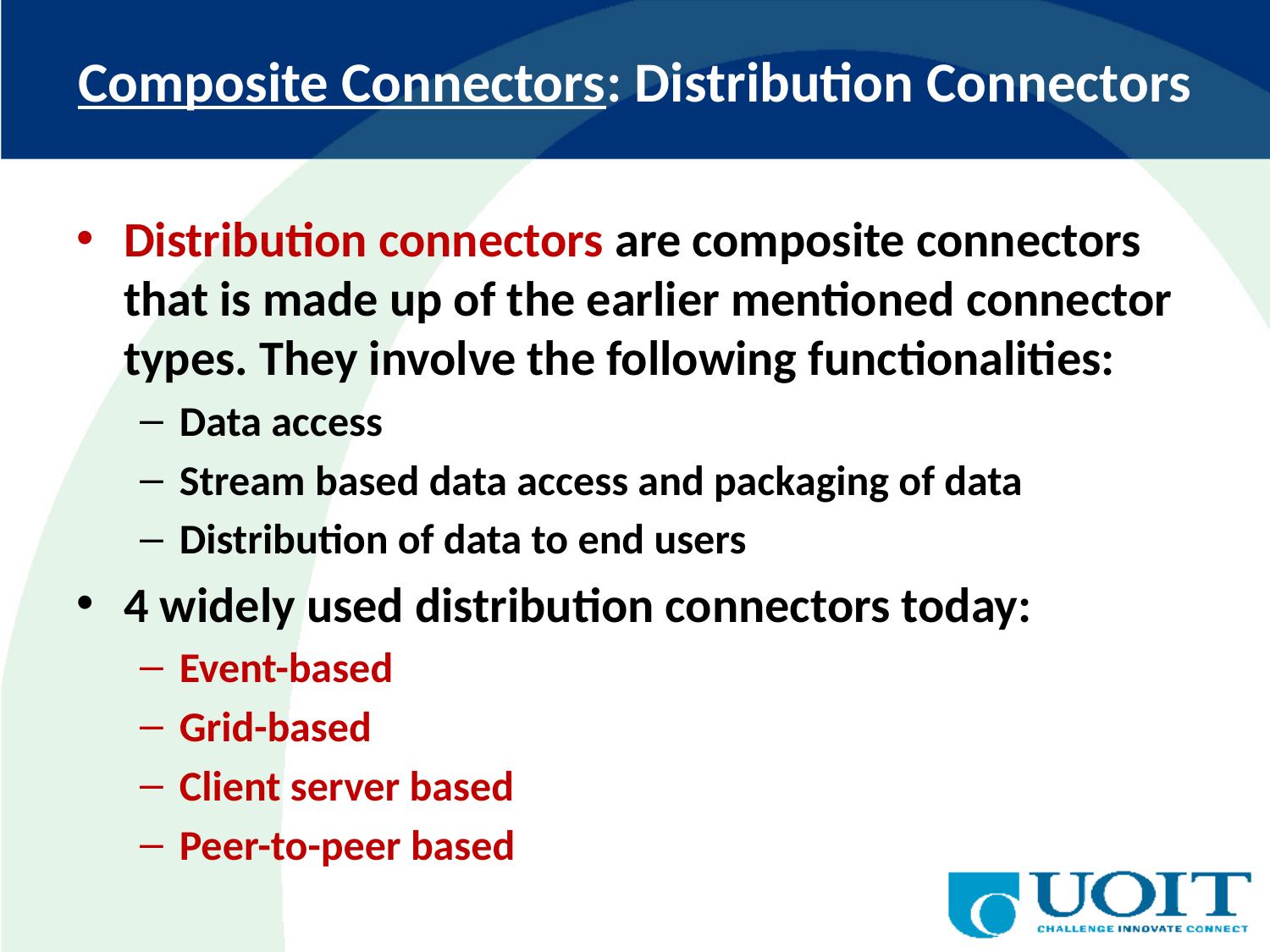

# Composite Connectors: Distribution Connectors
Distribution connectors are composite connectors that is made up of the earlier mentioned connector types. They involve the following functionalities:
Data access
Stream based data access and packaging of data
Distribution of data to end users
4 widely used distribution connectors today:
Event-based
Grid-based
Client server based
Peer-to-peer based